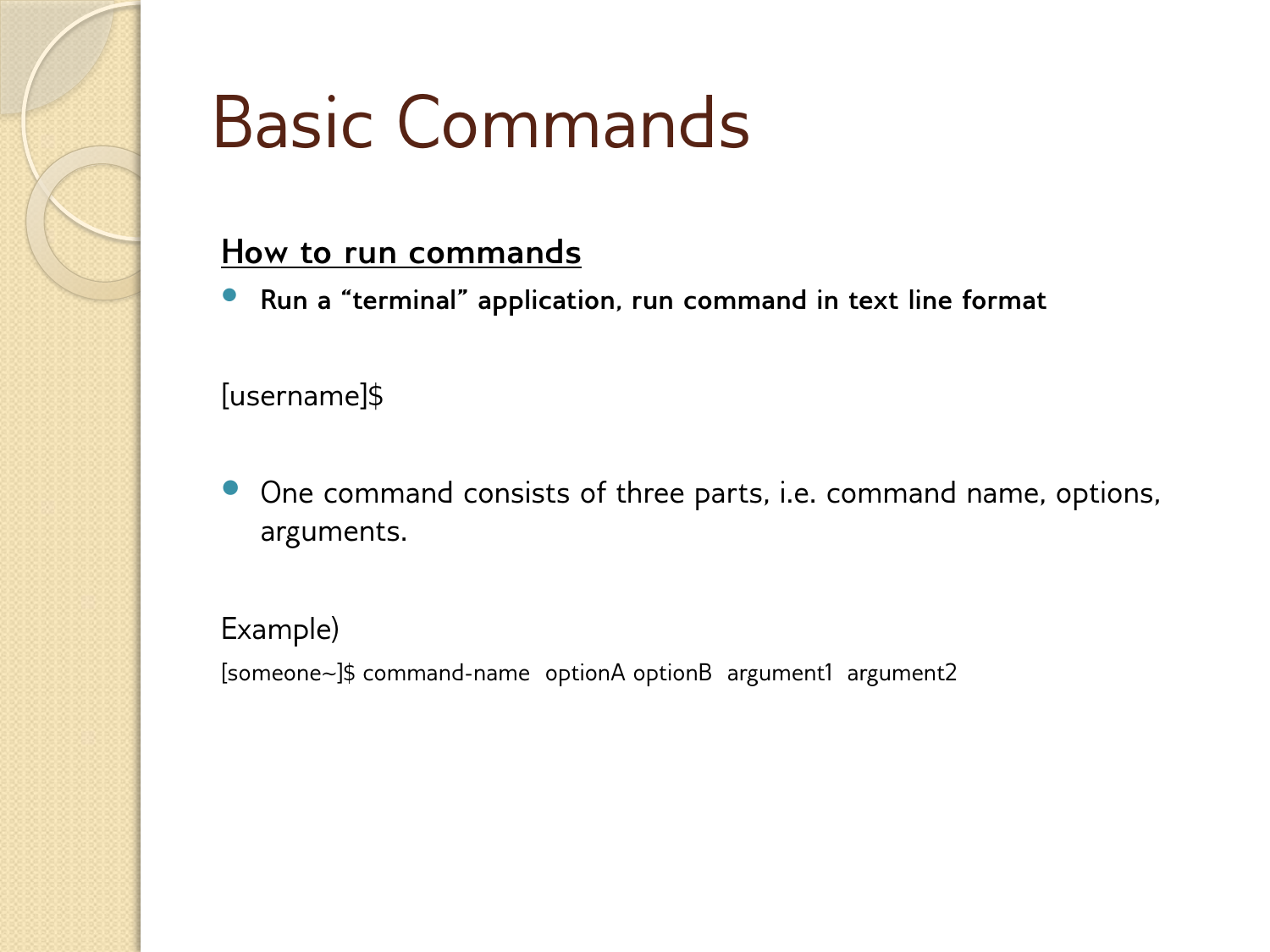

# Basic Commands
How to run commands
Run a “terminal” application, run command in text line format

[username]$

One command consists of three parts, i.e. command name, options, arguments.

Example)
[someone~]$ command-name  optionA optionB  argument1  argument2